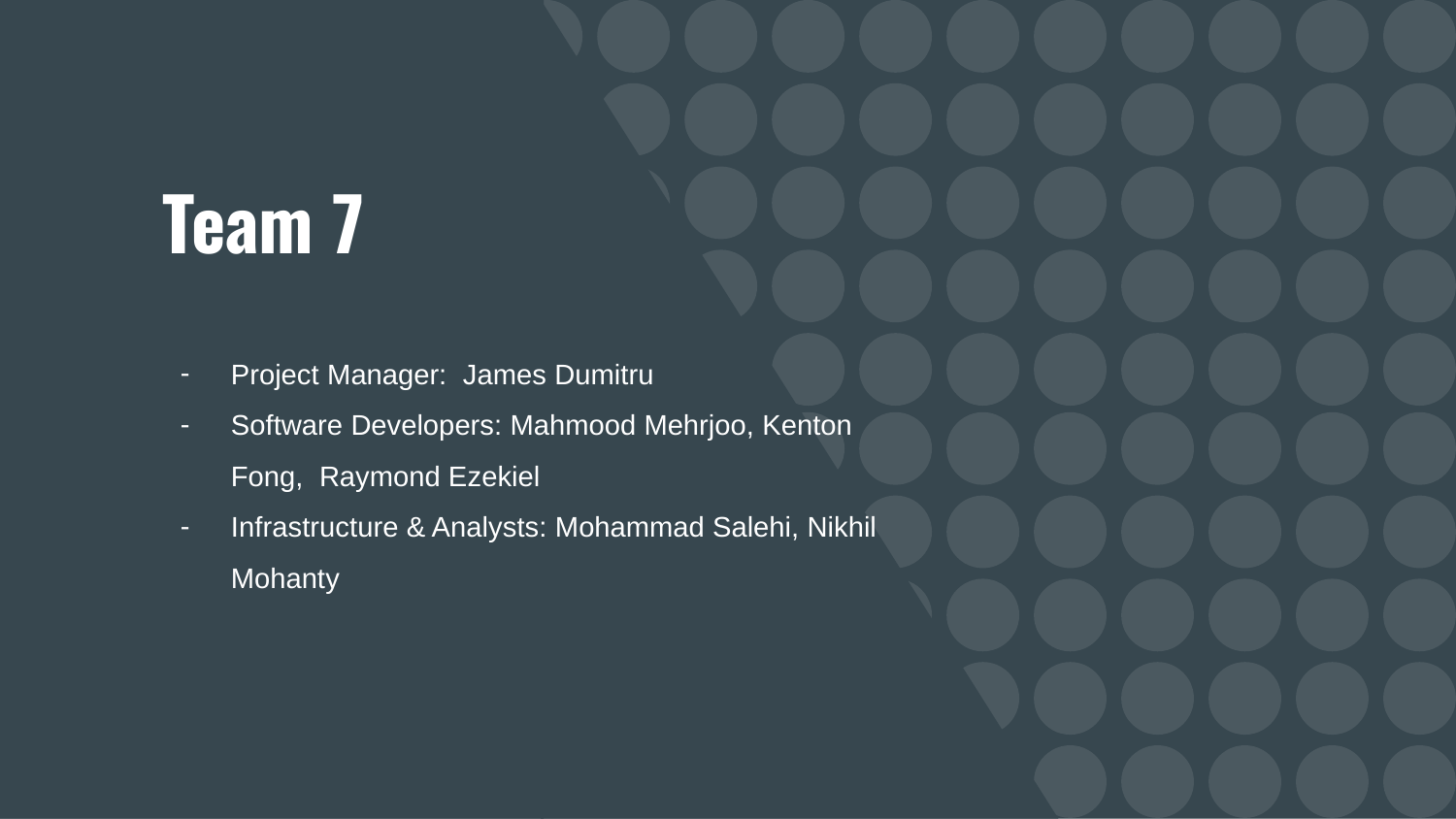

# Team 7
Project Manager:  James Dumitru
Software Developers: Mahmood Mehrjoo, Kenton Fong,  Raymond Ezekiel
Infrastructure & Analysts: Mohammad Salehi, Nikhil Mohanty